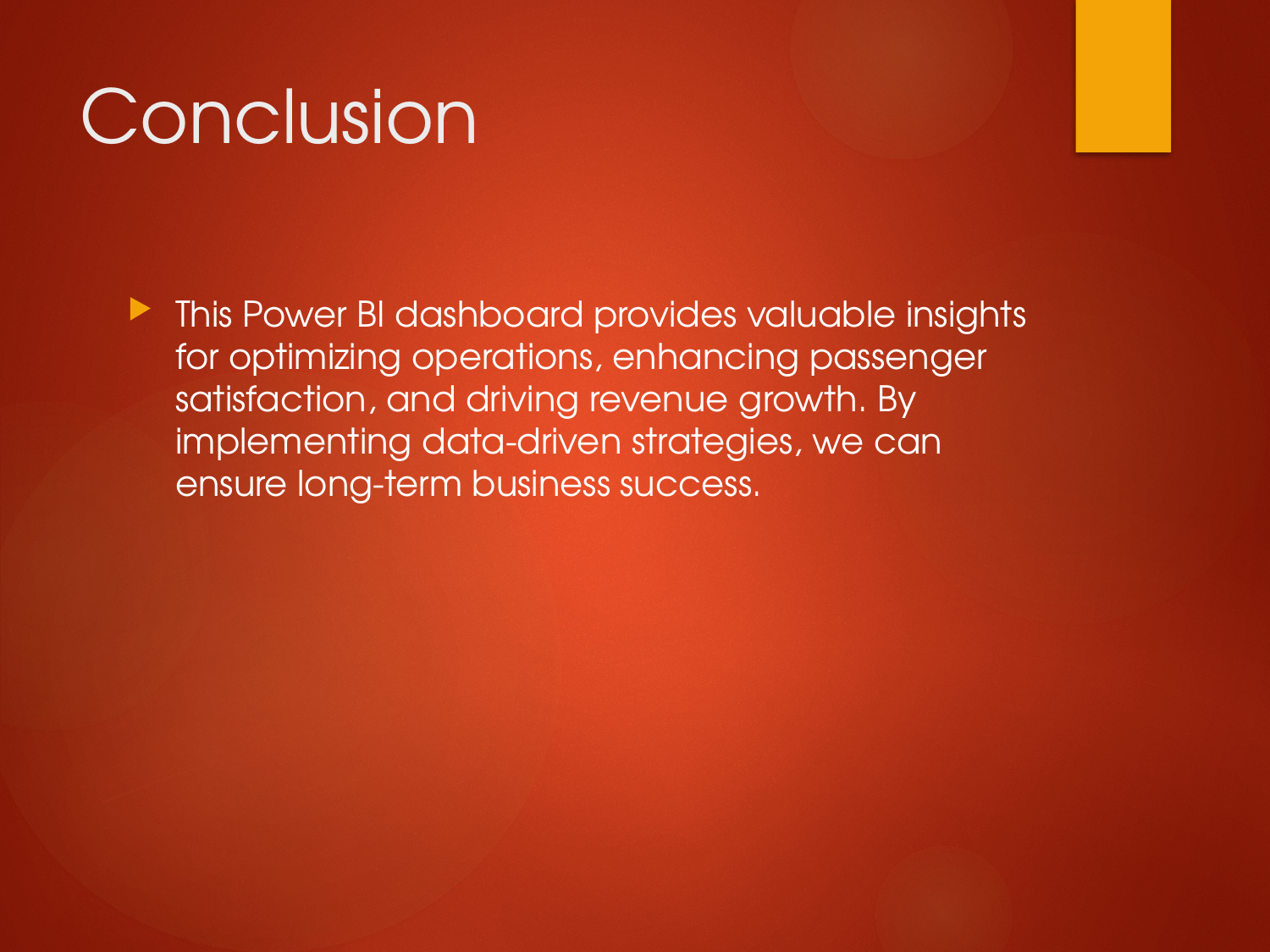

# Conclusion
This Power BI dashboard provides valuable insights for optimizing operations, enhancing passenger satisfaction, and driving revenue growth. By implementing data-driven strategies, we can ensure long-term business success.